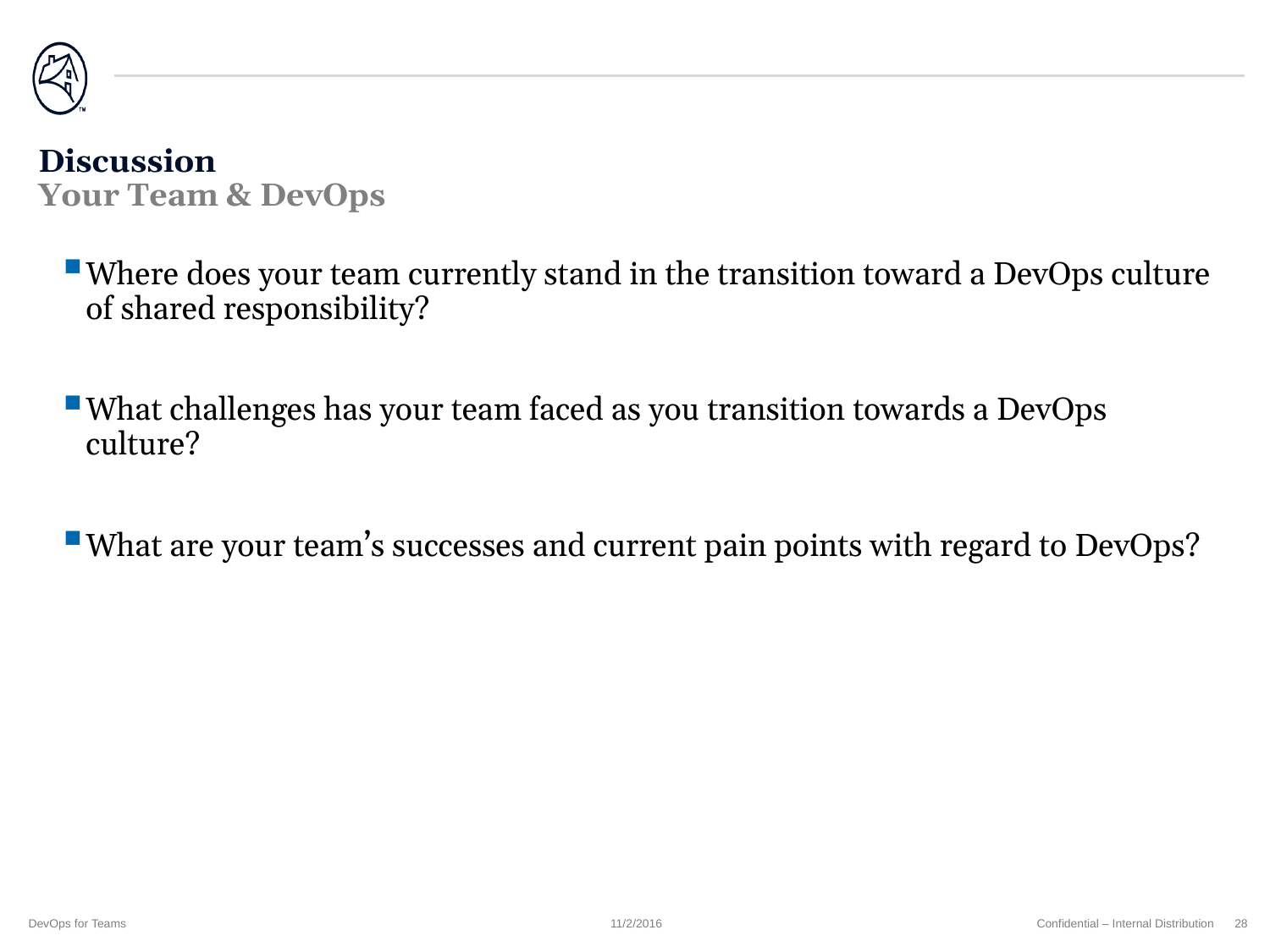

# Discussion Your Team & DevOps
Where does your team currently stand in the transition toward a DevOps culture of shared responsibility?

What challenges has your team faced as you transition towards a DevOps culture?

What are your team’s successes and current pain points with regard to DevOps?

DevOps for Teams